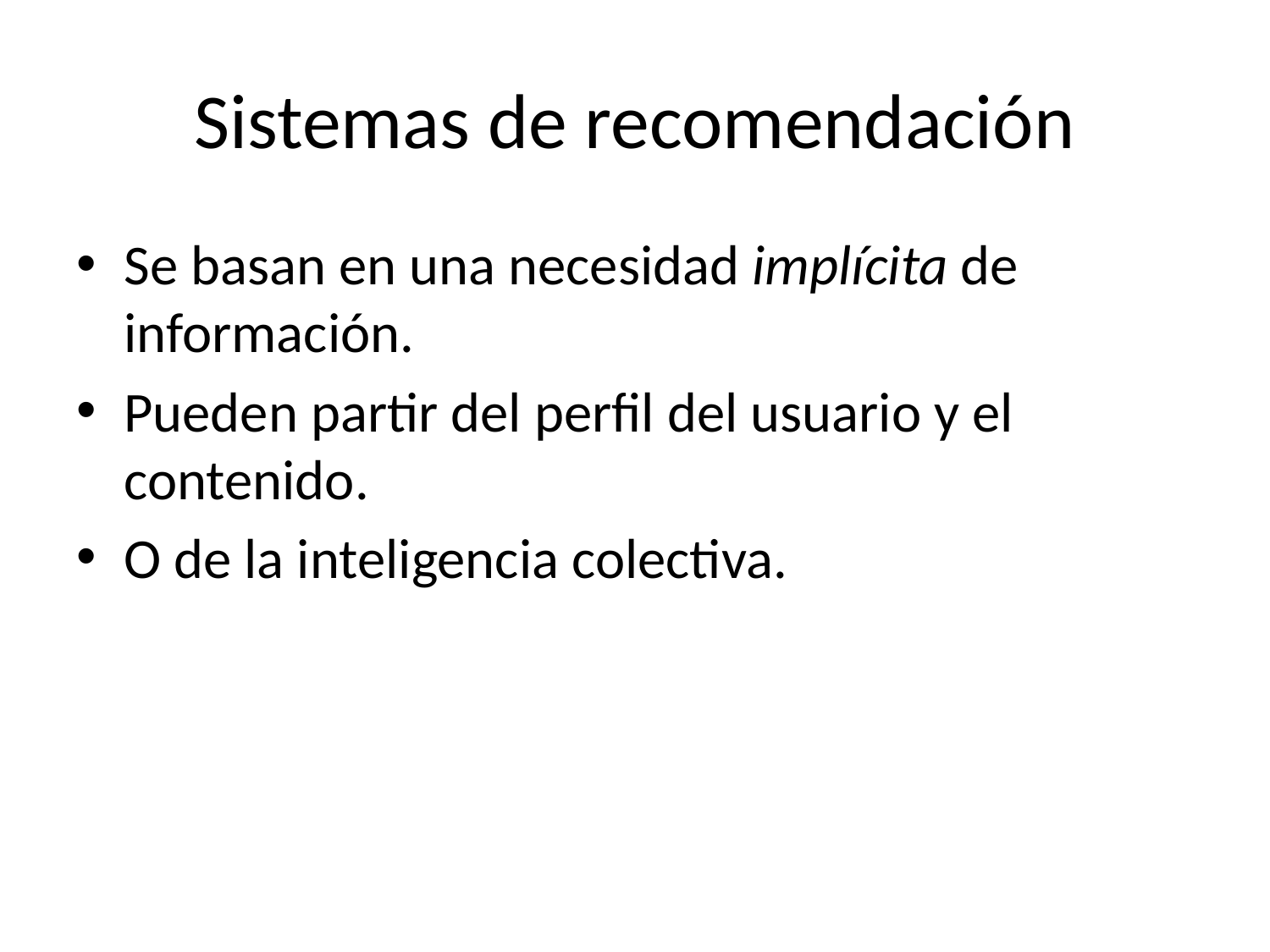

# Sistemas de recomendación
Se basan en una necesidad implícita de información.
Pueden partir del perfil del usuario y el contenido.
O de la inteligencia colectiva.